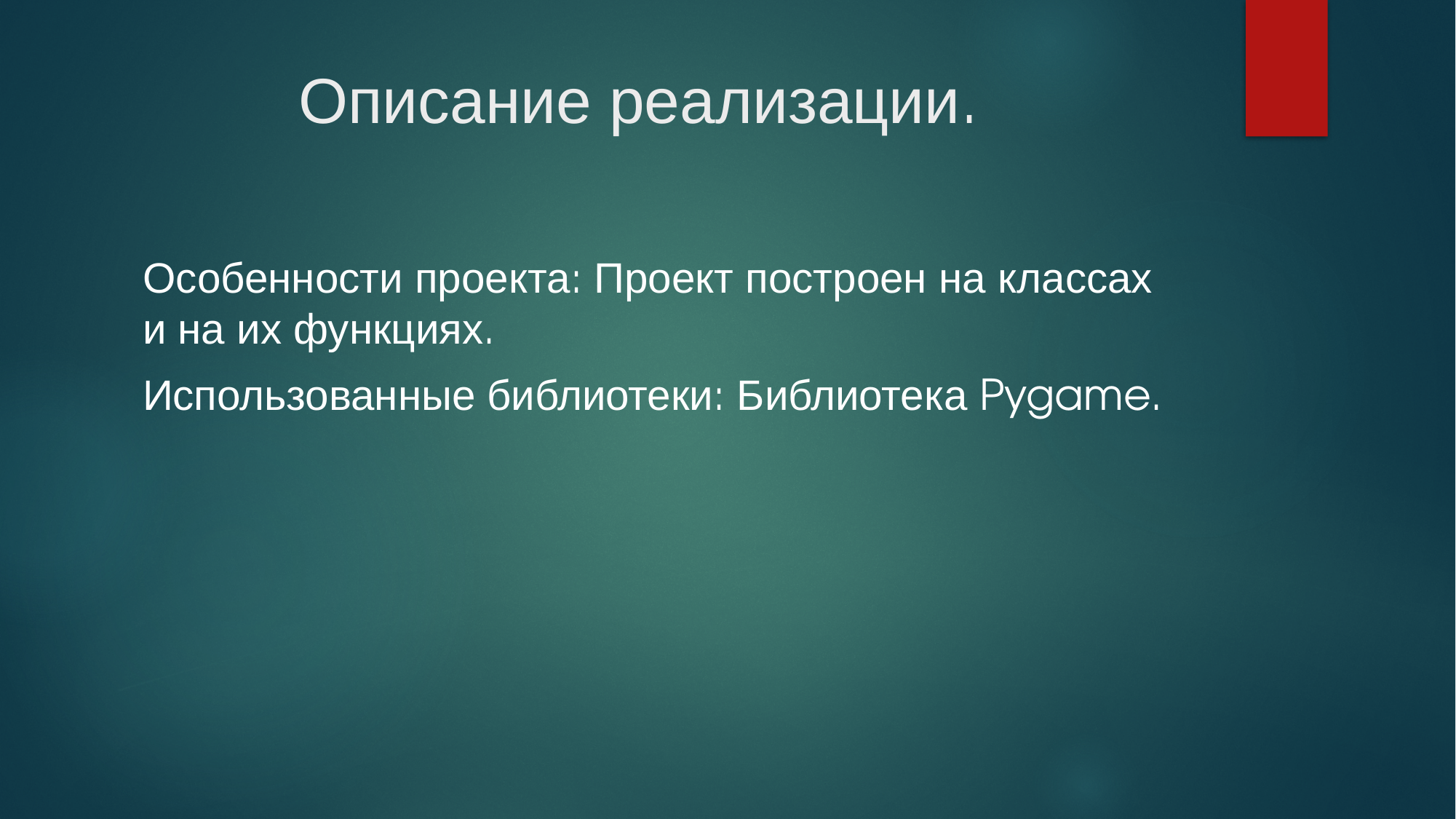

# Описание реализации.
Особенности проекта: Проект построен на классах и на их функциях.
Использованные библиотеки: Библиотека Pygame.